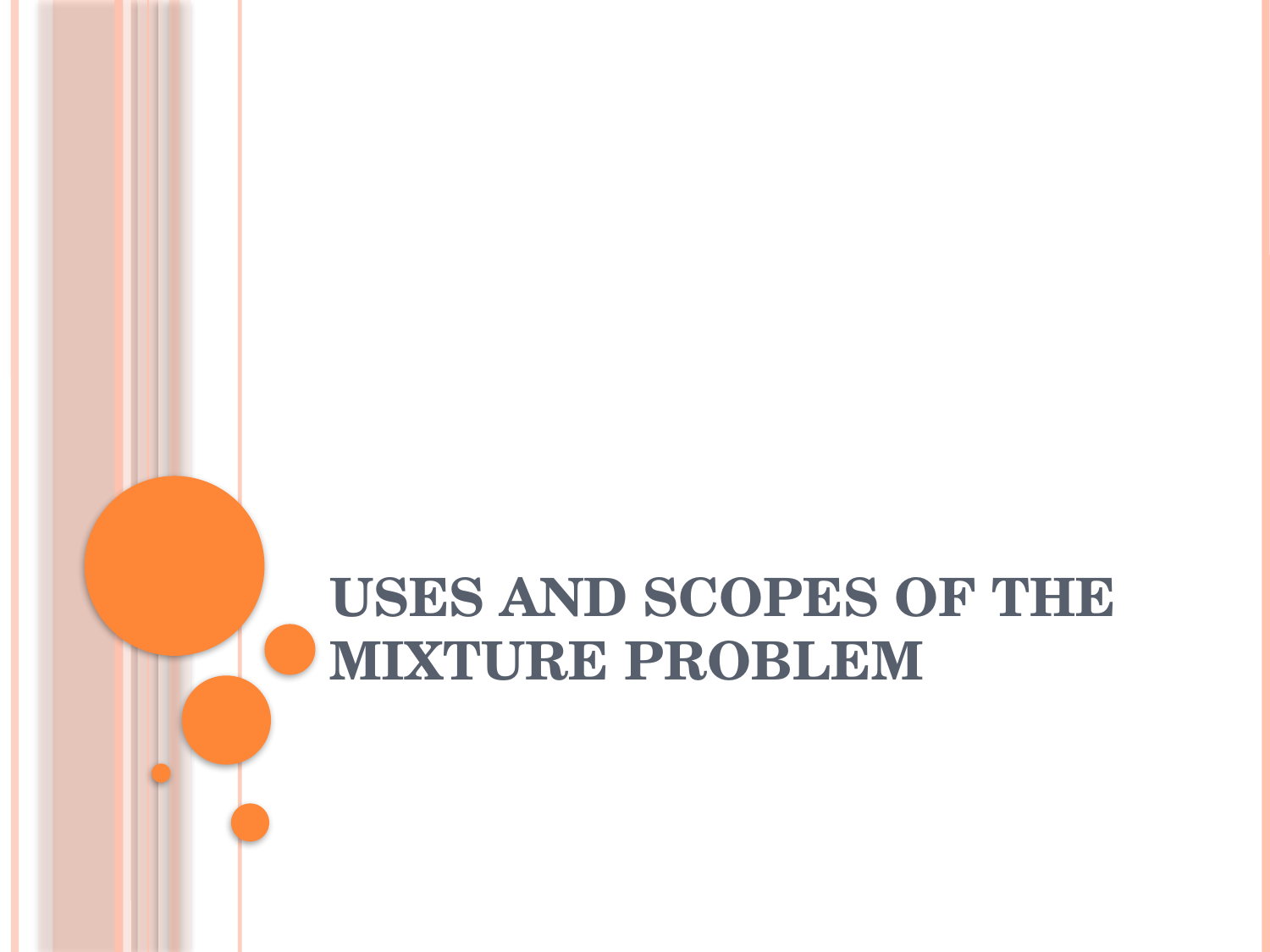

# Uses and Scopes of the Mixture Problem